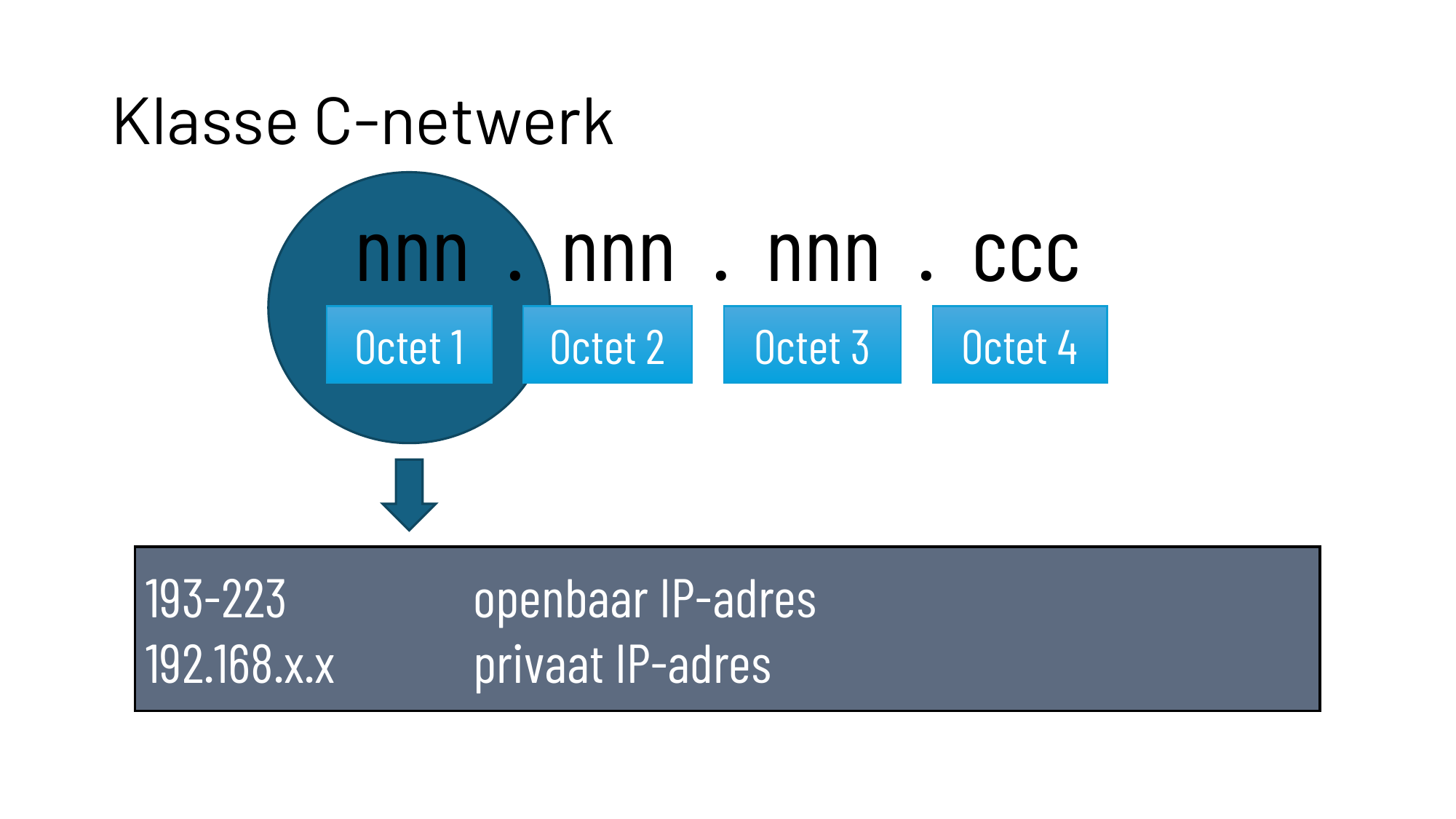

# Klasse C-netwerk

 nnn  .  nnn  .  nnn  .  ccc
Octet 1
Octet 2
Octet 3
Octet 4

193-223		openbaar IP-adres
192.168.x.x		privaat IP-adres